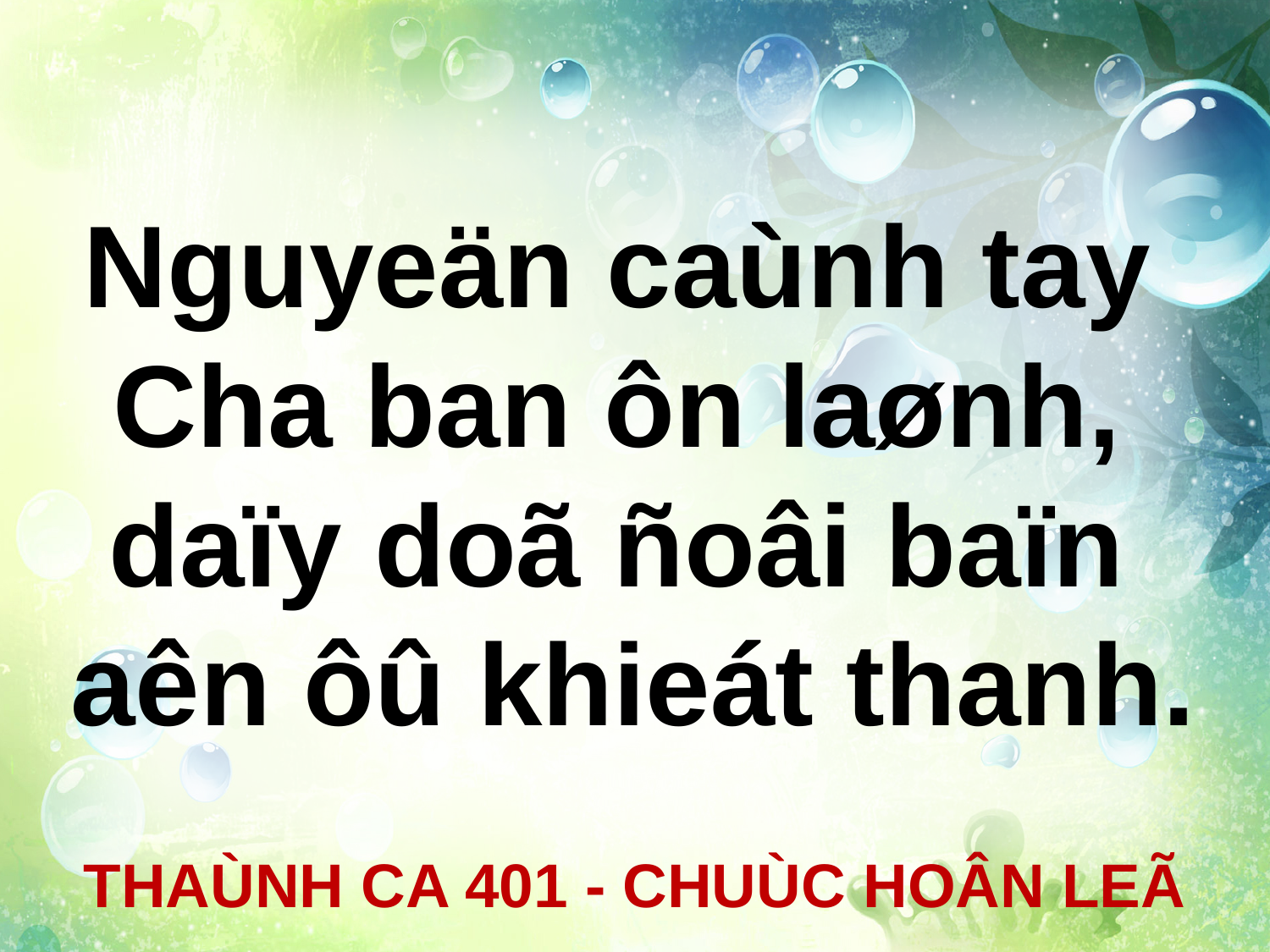

Nguyeän caùnh tay
Cha ban ôn laønh,
daïy doã ñoâi baïn
aên ôû khieát thanh.
THAÙNH CA 401 - CHUÙC HOÂN LEÃ